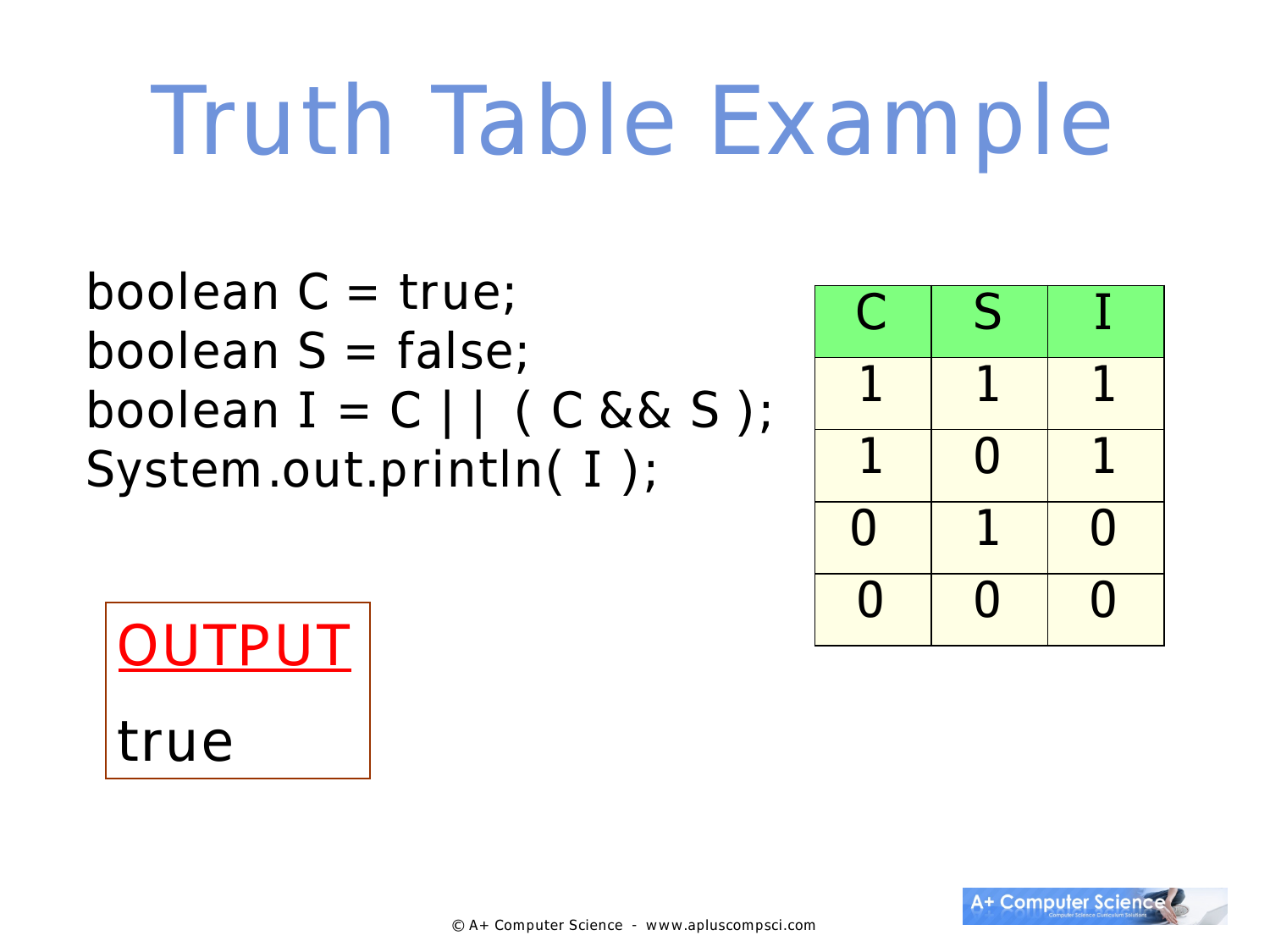

Truth Table Example
boolean C = true;
boolean S = false;
boolean I = C || ( C && S );
System.out.println( I );

| C | S | I |
| --- | --- | --- |
| 1 | 1 | 1 |
| 1 | 0 | 1 |
| 0 | 1 | 0 |
| 0 | 0 | 0 |
OUTPUT
true

© A+ Computer Science  -  www.apluscompsci.com